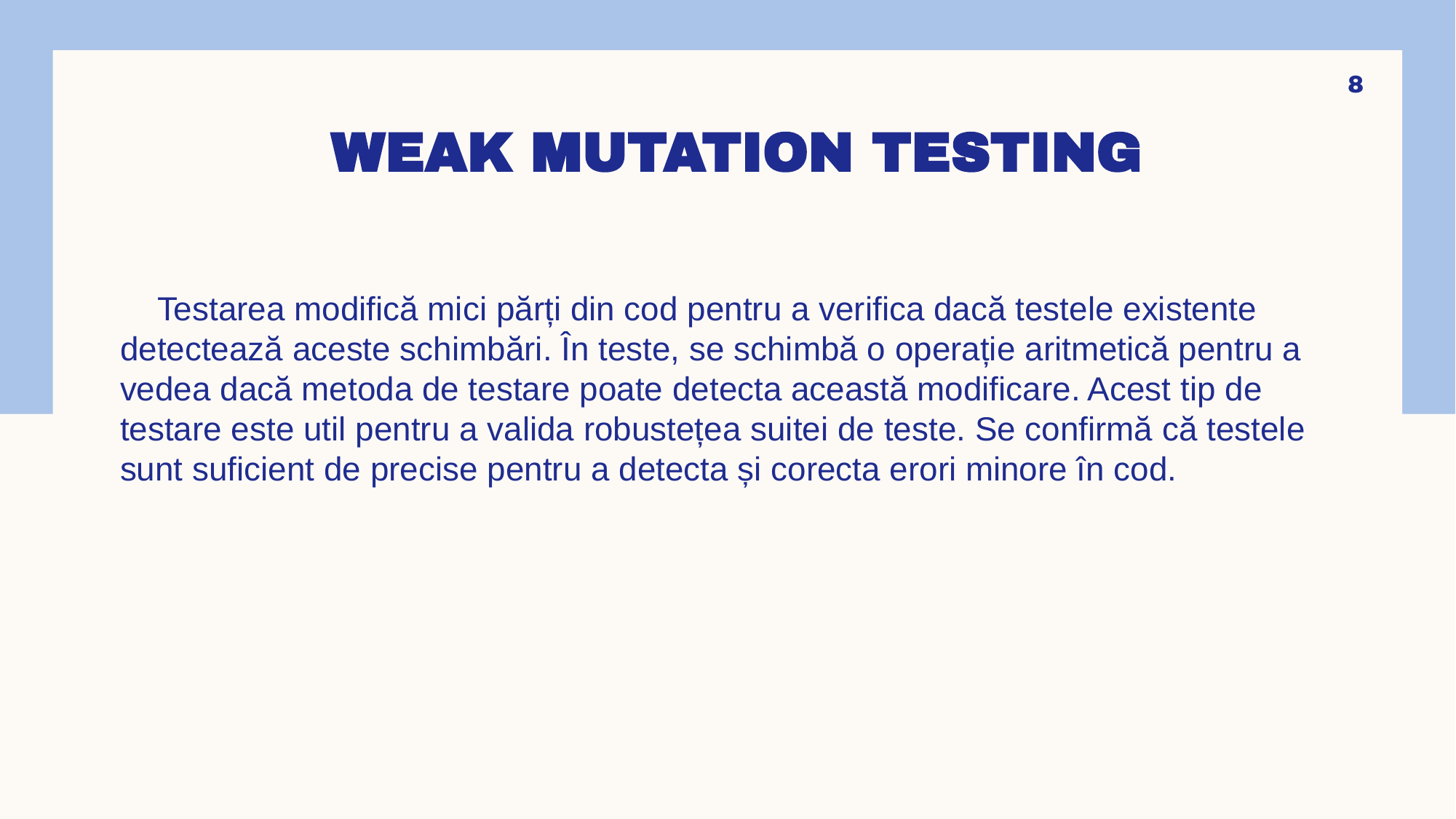

8
# Weak Mutation Testing
    Testarea modifică mici părți din cod pentru a verifica dacă testele existente detectează aceste schimbări. În teste, se schimbă o operație aritmetică pentru a vedea dacă metoda de testare poate detecta această modificare. Acest tip de testare este util pentru a valida robustețea suitei de teste. Se confirmă că testele sunt suficient de precise pentru a detecta și corecta erori minore în cod.